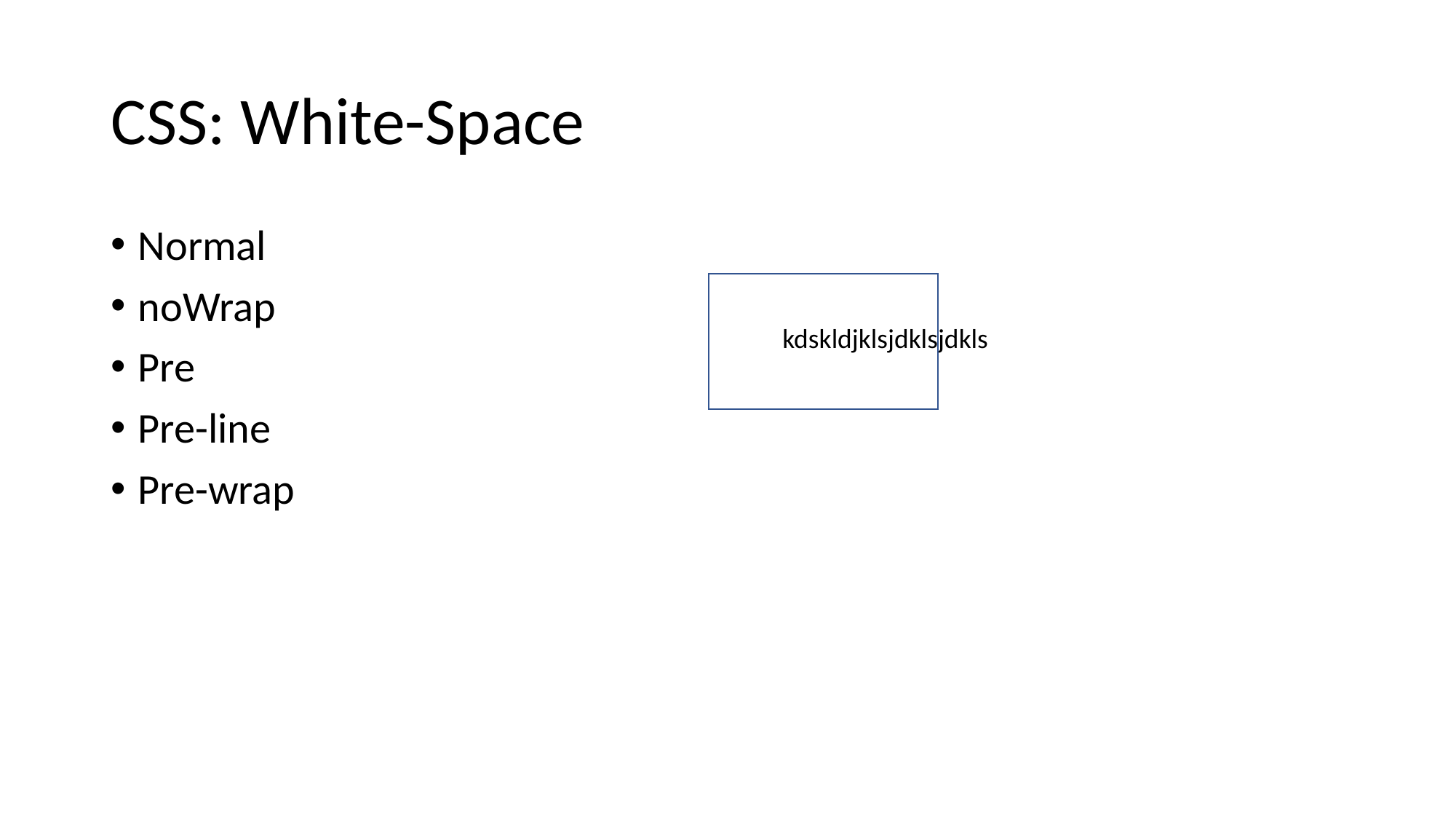

# CSS: White-Space
Normal
noWrap
Pre
Pre-line
Pre-wrap

kdskldjklsjdklsjdkls